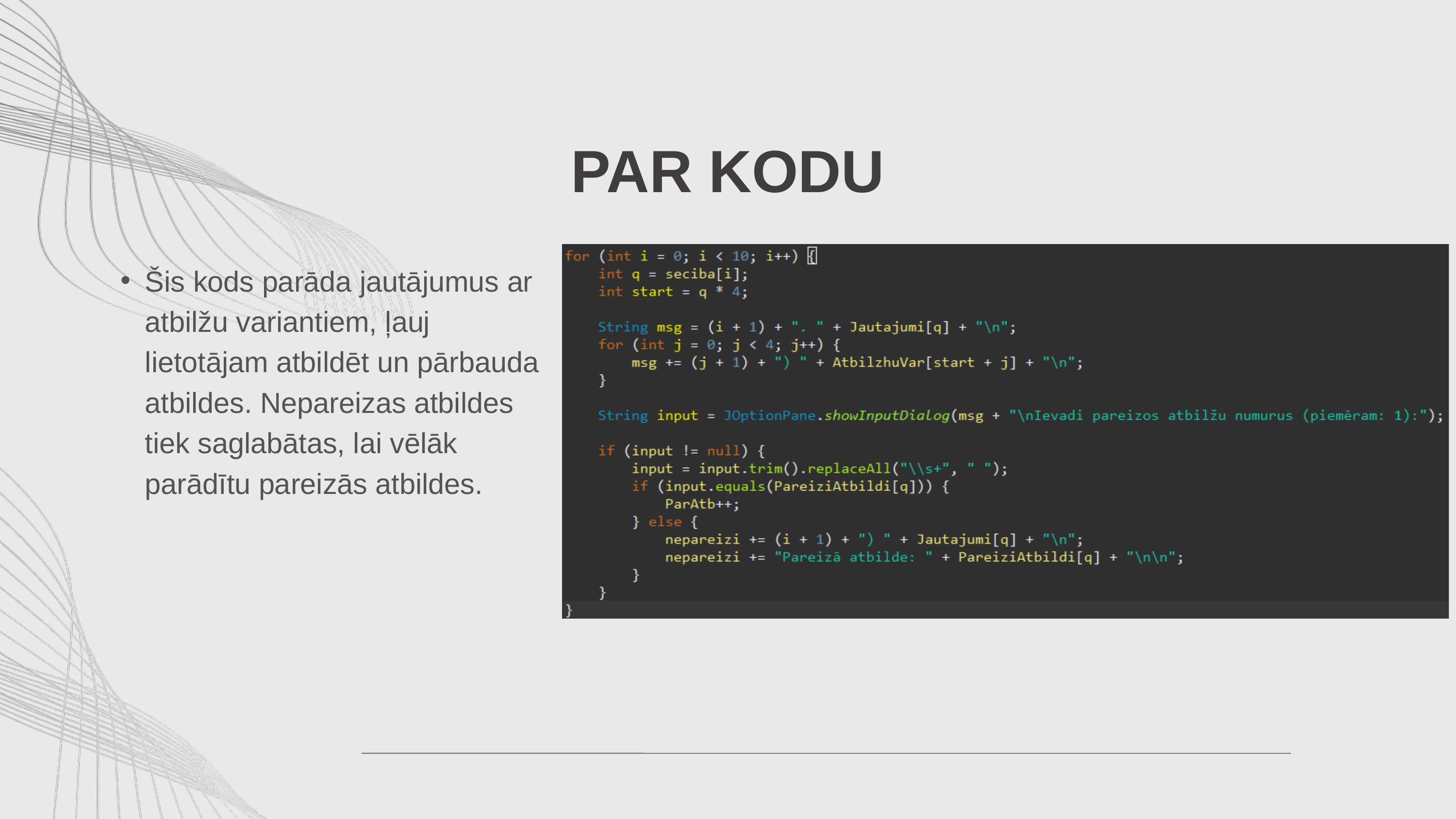

PAR KODU

Šis kods parāda jautājumus ar atbilžu variantiem, ļauj lietotājam atbildēt un pārbauda atbildes. Nepareizas atbildes tiek saglabātas, lai vēlāk parādītu pareizās atbildes.